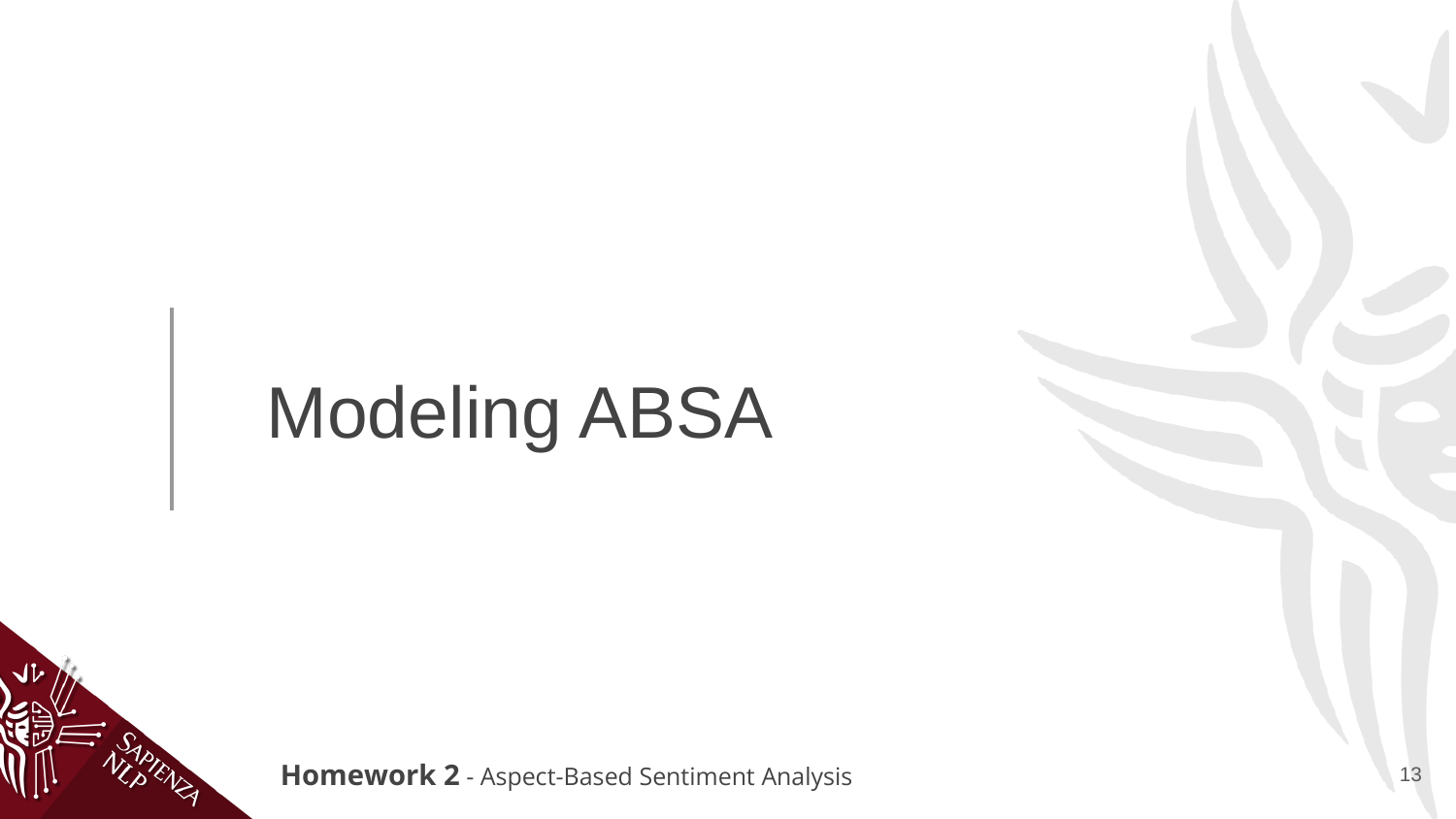

# Modeling ABSA
13
Homework 2 - Aspect-Based Sentiment Analysis